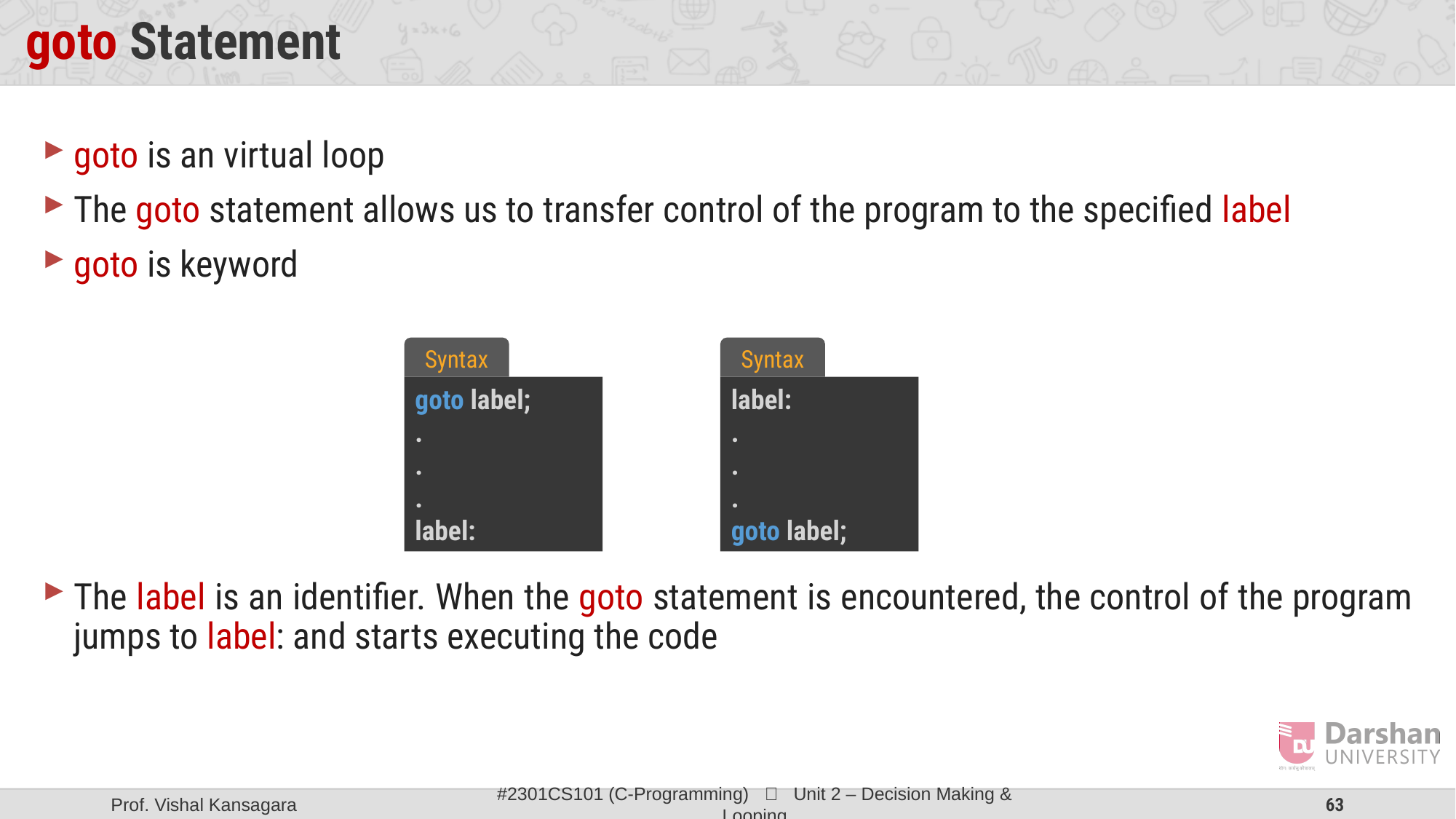

# goto Statement
goto is an virtual loop
The goto statement allows us to transfer control of the program to the specified label
goto is keyword
Syntax
Syntax
goto label;
.
.
.
label:
label:
.
.
.
goto label;
The label is an identifier. When the goto statement is encountered, the control of the program jumps to label: and starts executing the code